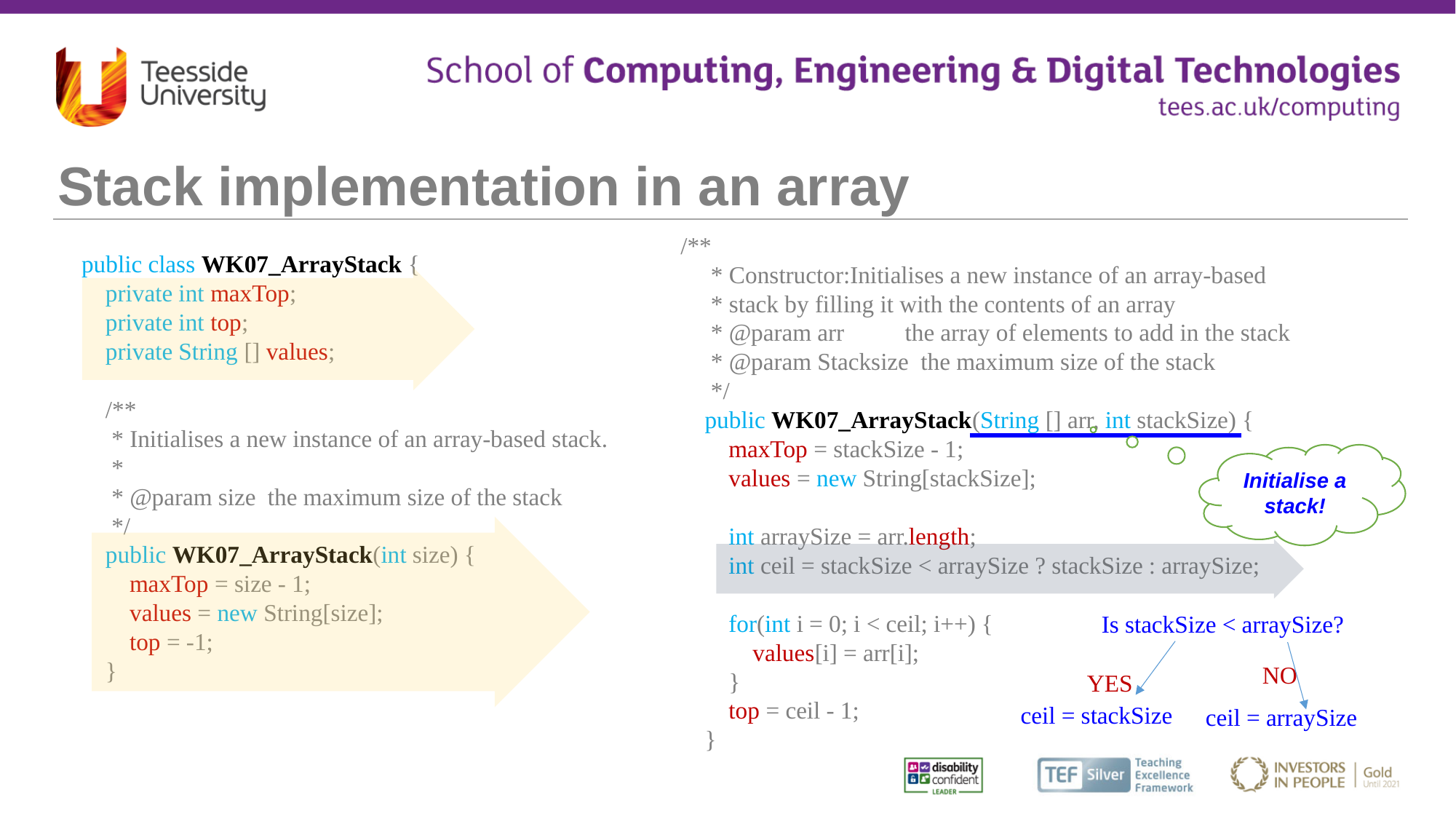

# Stack implementation in an array

/**
     * Constructor:Initialises a new instance of an array-based
     * stack by filling it with the contents of an array
     * @param arr	 the array of elements to add in the stack
     * @param Stacksize  the maximum size of the stack
     */
    public WK07_ArrayStack(String [] arr, int stackSize) {
        maxTop = stackSize - 1;
        values = new String[stackSize];

        int arraySize = arr.length;
        int ceil = stackSize < arraySize ? stackSize : arraySize;

        for(int i = 0; i < ceil; i++) {
            values[i] = arr[i];
        }
        top = ceil - 1;
    }
public class WK07_ArrayStack {
    private int maxTop;
    private int top;
    private String [] values;

    /**
     * Initialises a new instance of an array-based stack.
     *
     * @param size  the maximum size of the stack
     */
    public WK07_ArrayStack(int size) {
        maxTop = size - 1;
        values = new String[size];
        top = -1;
    }

Initialise a stack!

Is stackSize < arraySize?
NO
ceil = arraySize
YES
ceil = stackSize